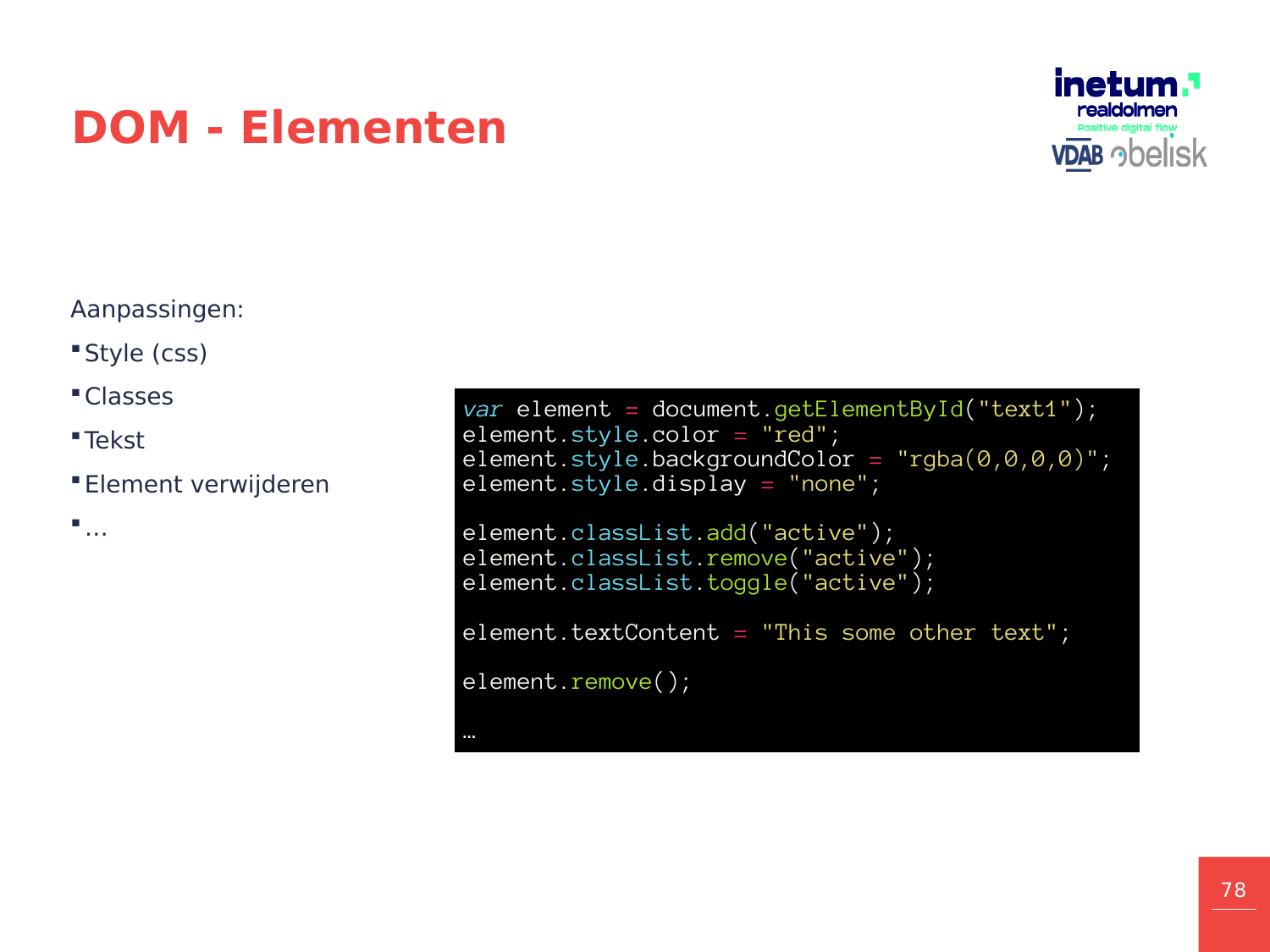

# DOM - Elementen
Aanpassingen:
Style (css)
Classes
Tekst
Element verwijderen
…

| var element = document.getElementById("text1"); element.style.color = "red"; element.style.backgroundColor = "rgba(0,0,0,0)"; element.style.display = "none"; element.classList.add("active"); element.classList.remove("active"); element.classList.toggle("active"); element.textContent = "This some other text"; element.remove(); … |
| --- |